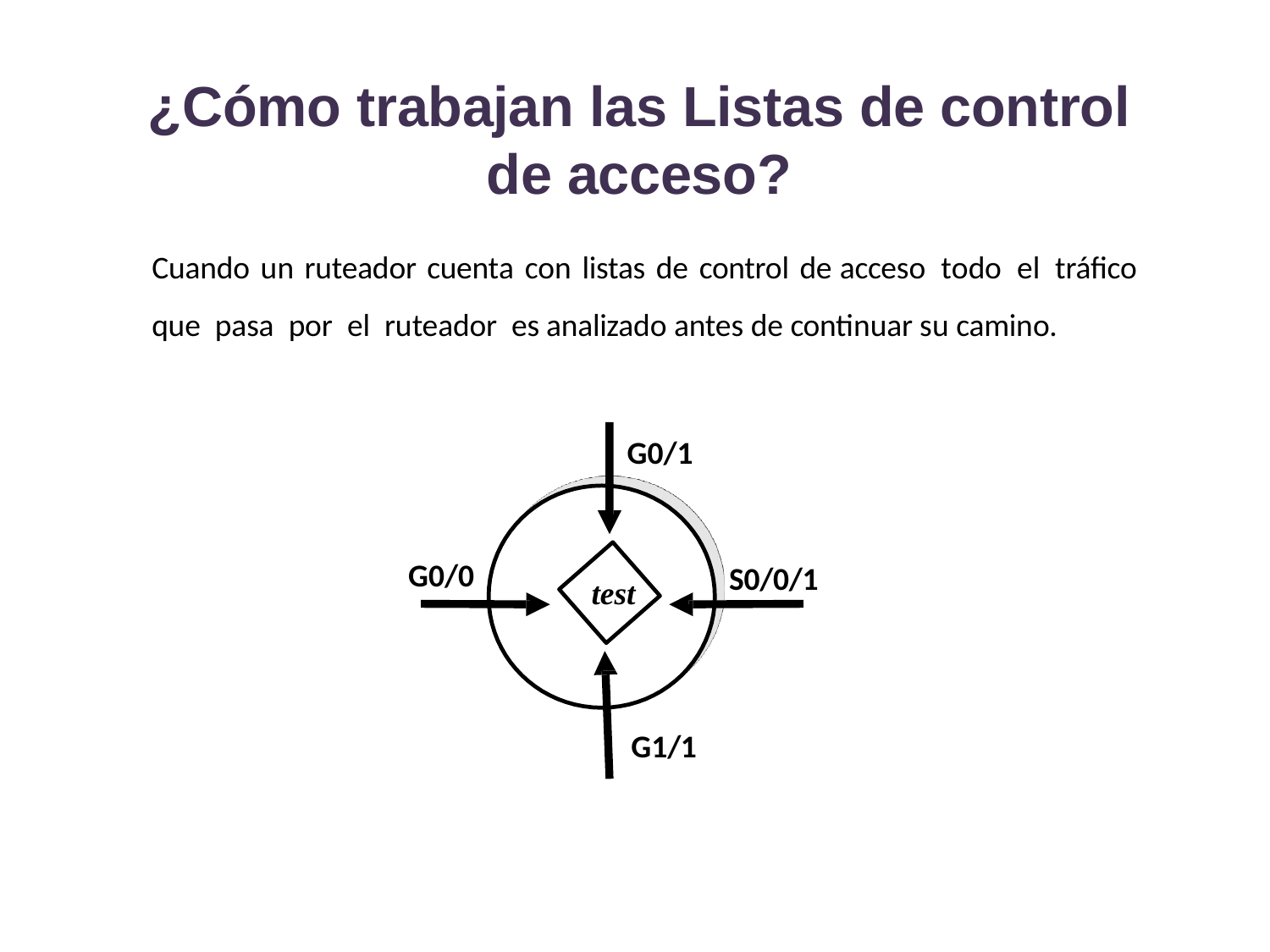

¿Cómo trabajan las Listas de control de acceso?
Cuando un ruteador cuenta con listas de control de acceso  todo  el  tráfico  que  pasa  por  el  ruteador  es analizado antes de continuar su camino.

G0/1

G0/0
S0/0/1
test

G1/1